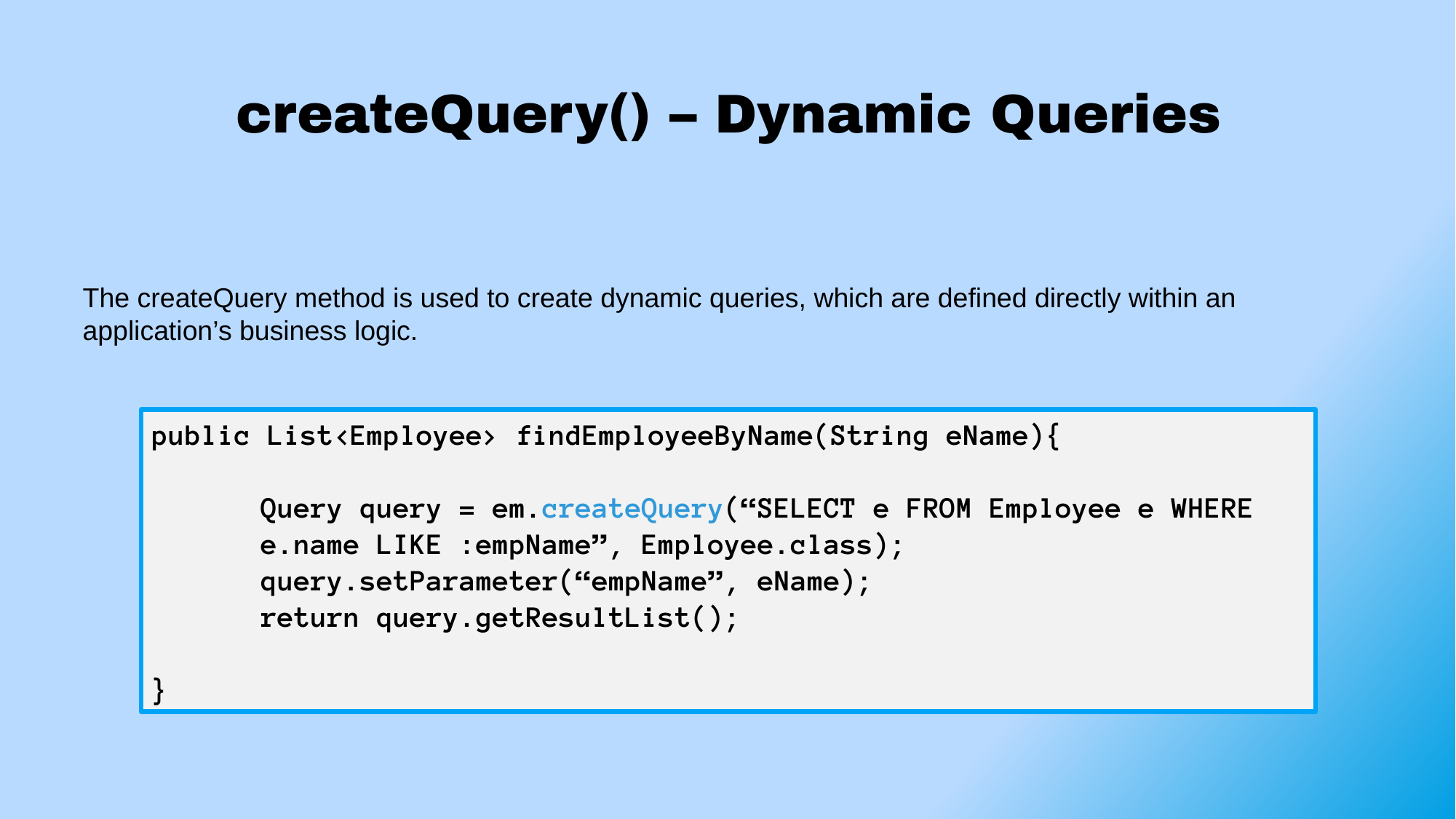

# createQuery() – Dynamic Queries
The createQuery method is used to create dynamic queries, which are defined directly within an application’s business logic.
public List<Employee> findEmployeeByName(String eName){

	Query query = em.createQuery(“SELECT e FROM Employee e WHERE 	e.name LIKE :empName”, Employee.class);
	query.setParameter(“empName”, eName);
	return query.getResultList();

}